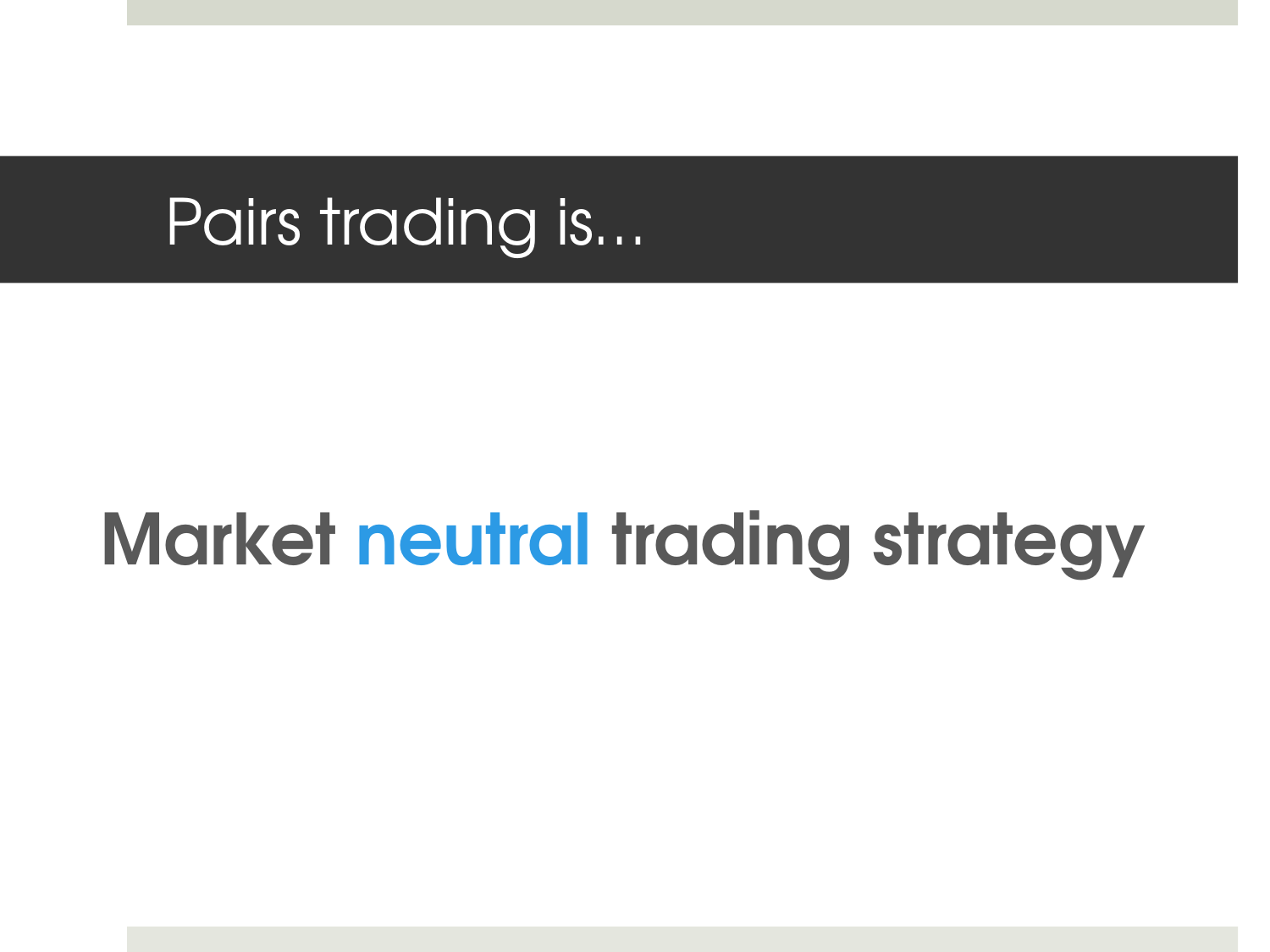

# Pairs trading is…
Market neutral trading strategy